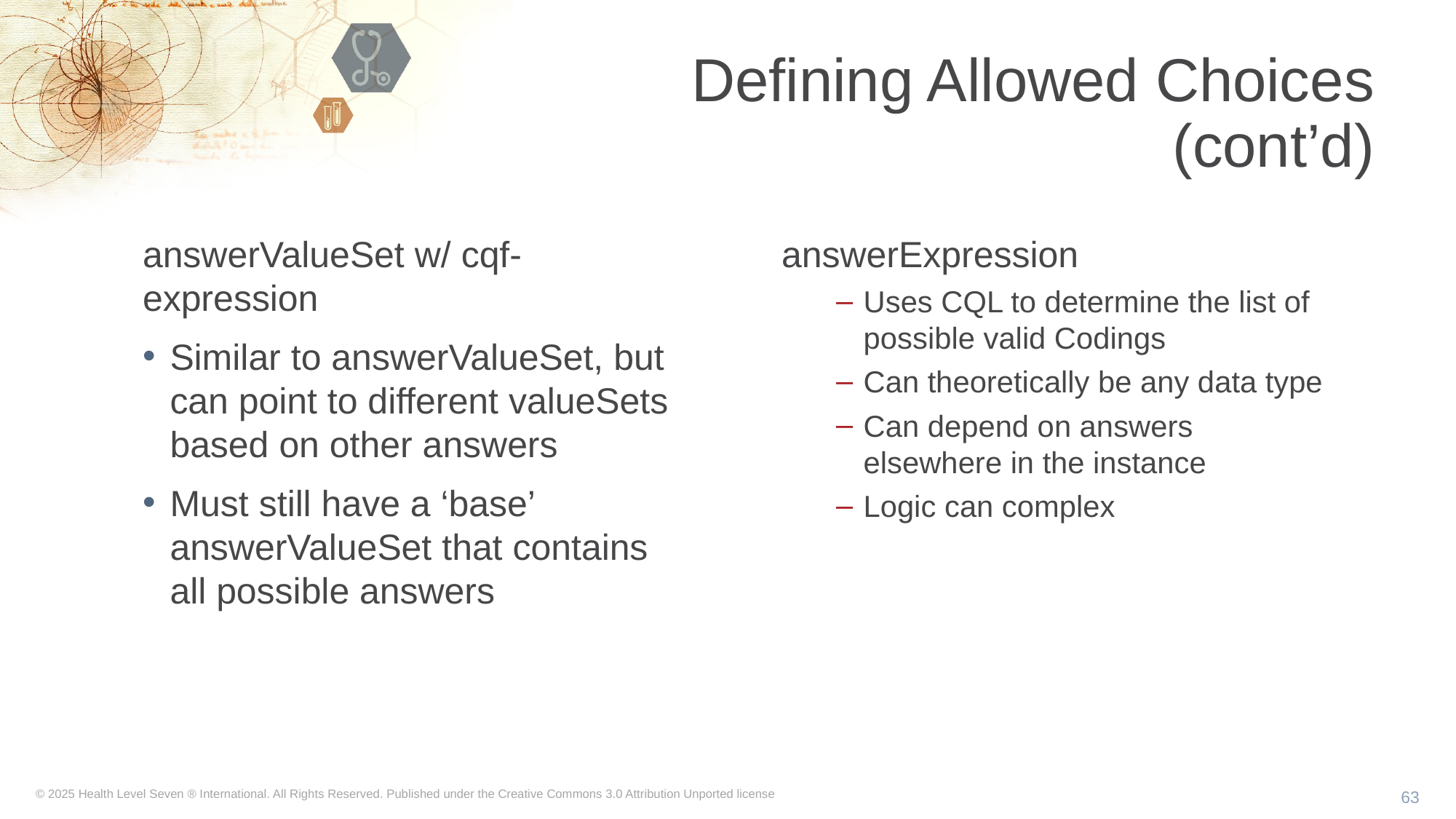

# Defining Allowed Choices (cont’d)
answerExpression
Uses CQL to determine the list of possible valid Codings
Can theoretically be any data type
Can depend on answers elsewhere in the instance
Logic can complex
answerValueSet w/ cqf-expression
Similar to answerValueSet, but can point to different valueSets based on other answers
Must still have a ‘base’ answerValueSet that contains all possible answers
63